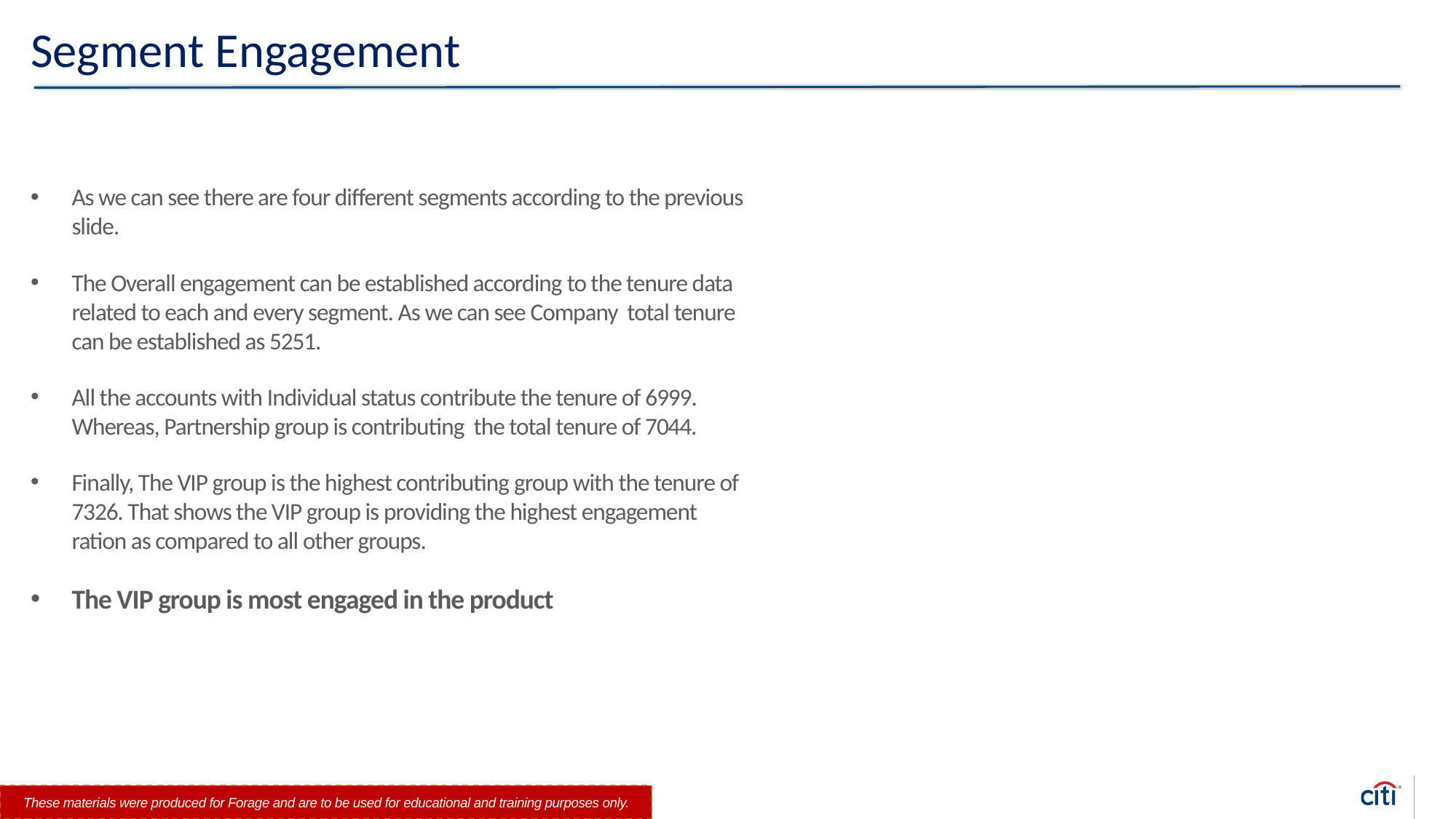

# Segment Engagement

As we can see there are four different segments according to the previous slide.
The Overall engagement can be established according to the tenure data related to each and every segment. As we can see Company  total tenure can be established as 5251.
All the accounts with Individual status contribute the tenure of 6999. Whereas, Partnership group is contributing  the total tenure of 7044.
Finally, The VIP group is the highest contributing group with the tenure of 7326. That shows the VIP group is providing the highest engagement ration as compared to all other groups.
The VIP group is most engaged in the product
These materials were produced for Forage and are to be used for educational and training purposes only.